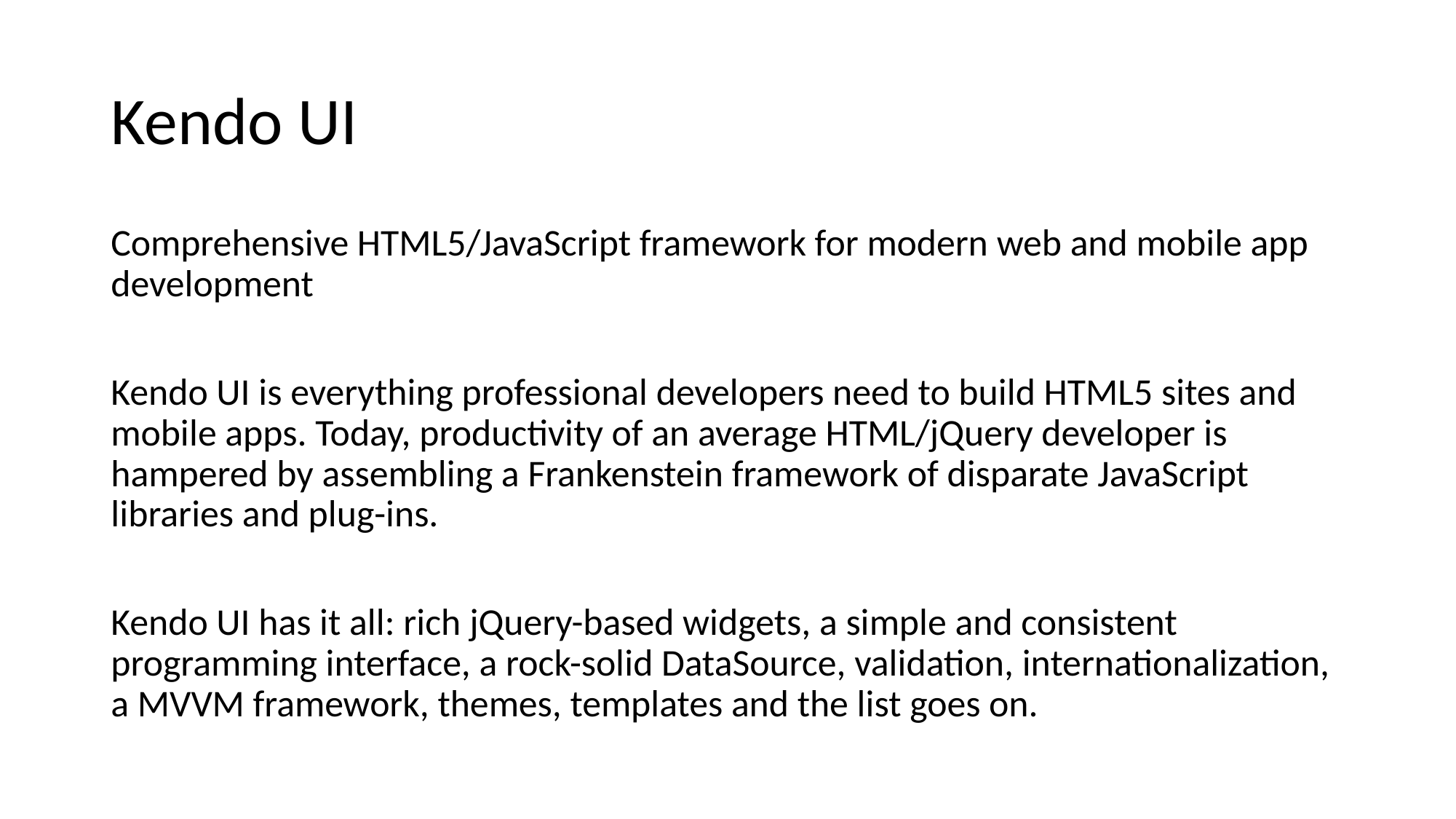

# Kendo UI
Comprehensive HTML5/JavaScript framework for modern web and mobile app development

Kendo UI is everything professional developers need to build HTML5 sites and mobile apps. Today, productivity of an average HTML/jQuery developer is hampered by assembling a Frankenstein framework of disparate JavaScript libraries and plug-ins.

Kendo UI has it all: rich jQuery-based widgets, a simple and consistent programming interface, a rock-solid DataSource, validation, internationalization, a MVVM framework, themes, templates and the list goes on.